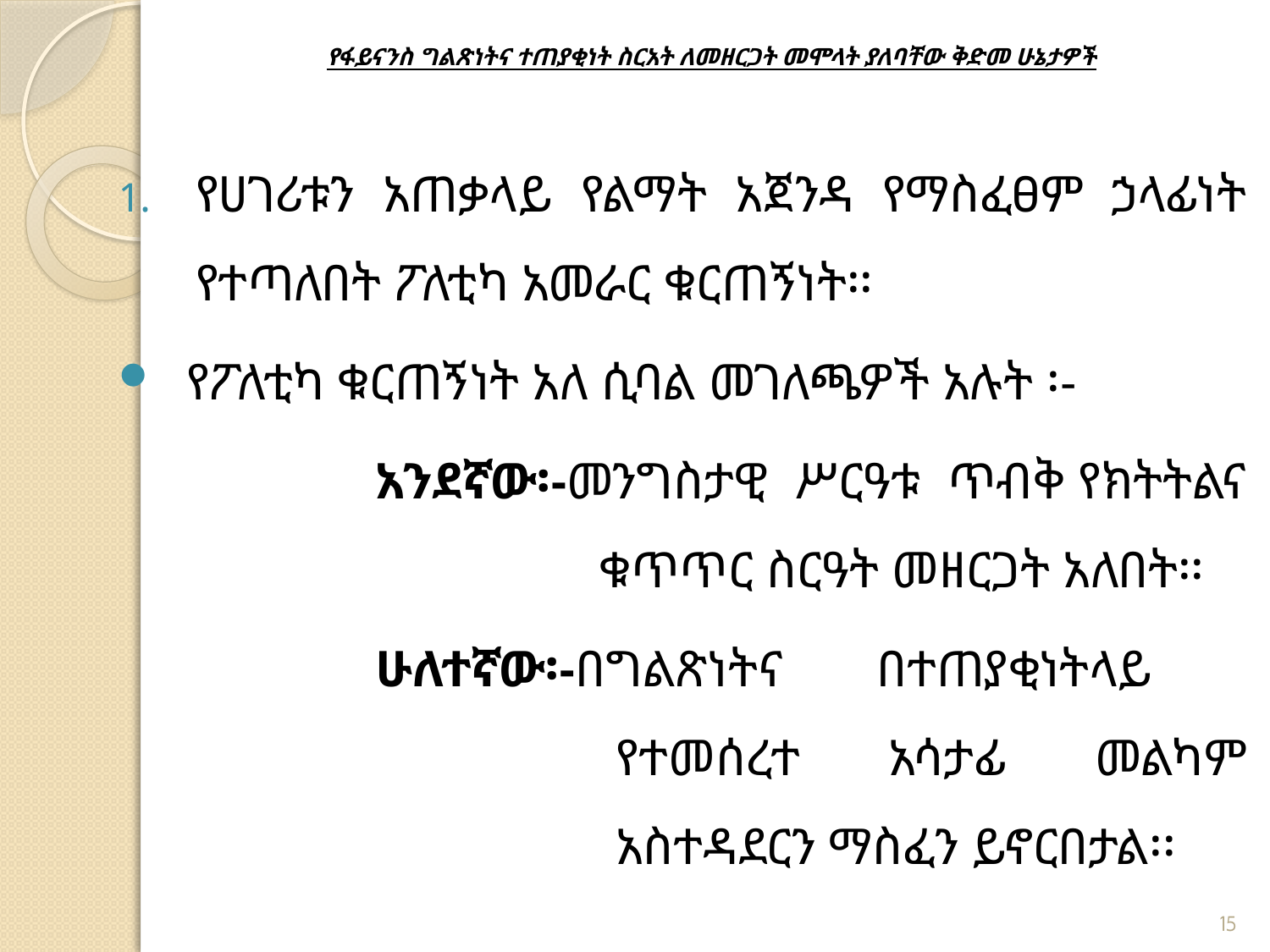

# የፋይናንስ ግልጽነትና ተጠያቂነት ስርአት ለመዘርጋት መሞላት ያለባቸው ቅድመ ሁኔታዎች
የሀገሪቱን አጠቃላይ የልማት አጀንዳ የማስፈፀም ኃላፊነት የተጣለበት ፖለቲካ አመራር ቁርጠኝነት፡፡
የፖለቲካ ቁርጠኝነት አለ ሲባል መገለጫዎች አሉት ፡-
አንደኛው፡-መንግስታዊ  ሥርዓቱ  ጥብቅ የክትትልና ቁጥጥር ስርዓት መዘርጋት አለበት፡፡
ሁለተኛው፡-በግልጽነትና በተጠያቂነትላይ  የተመሰረተ አሳታፊ መልካም አስተዳደርን ማስፈን ይኖርበታል፡፡

15